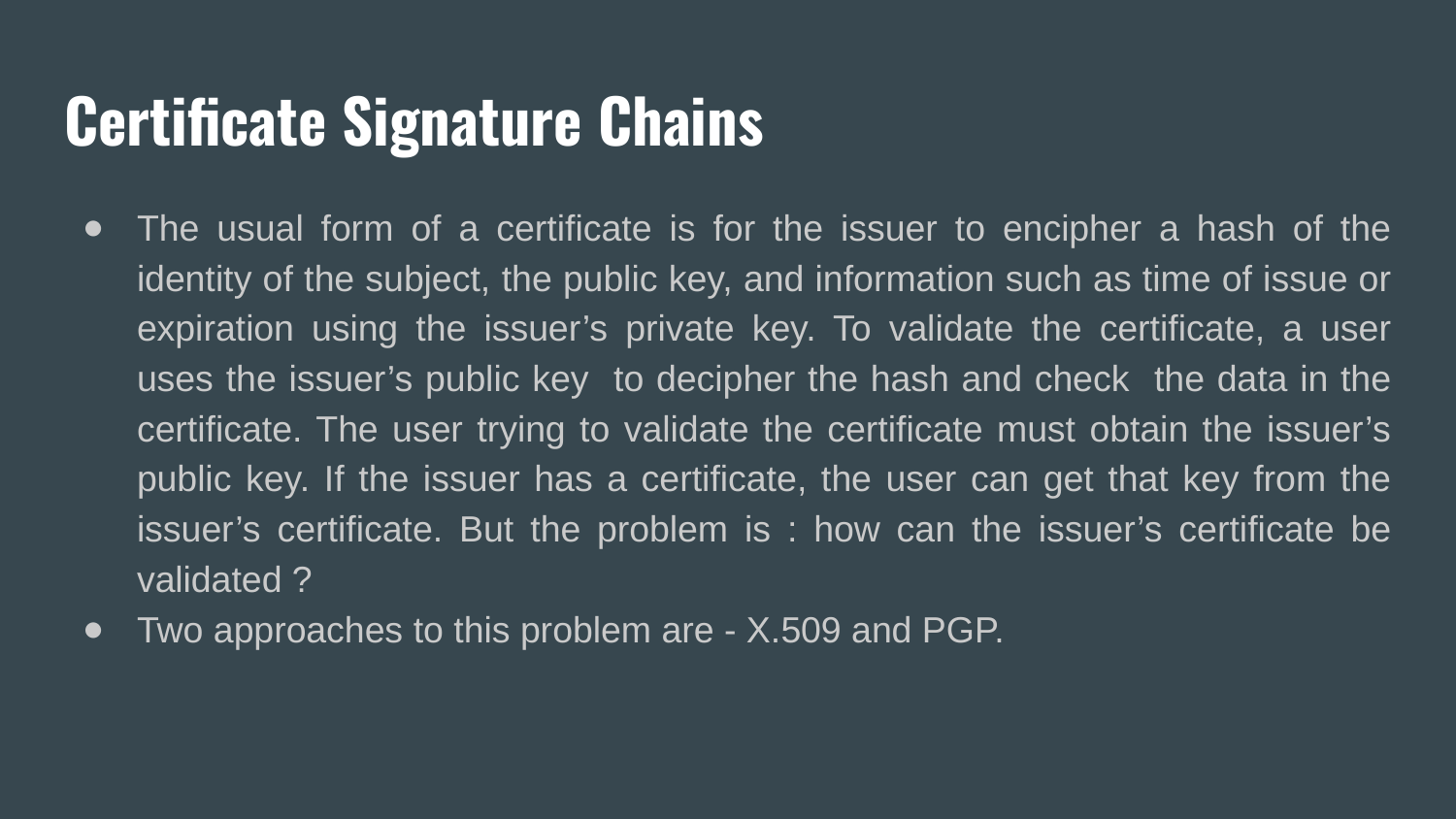

# Certificate Signature Chains
The usual form of a certificate is for the issuer to encipher a hash of the identity of the subject, the public key, and information such as time of issue or expiration using the issuer’s private key. To validate the certificate, a user uses the issuer’s public key  to decipher the hash and check  the data in the certificate. The user trying to validate the certificate must obtain the issuer’s public key. If the issuer has a certificate, the user can get that key from the issuer’s certificate. But the problem is : how can the issuer’s certificate be validated ?
Two approaches to this problem are - X.509 and PGP.